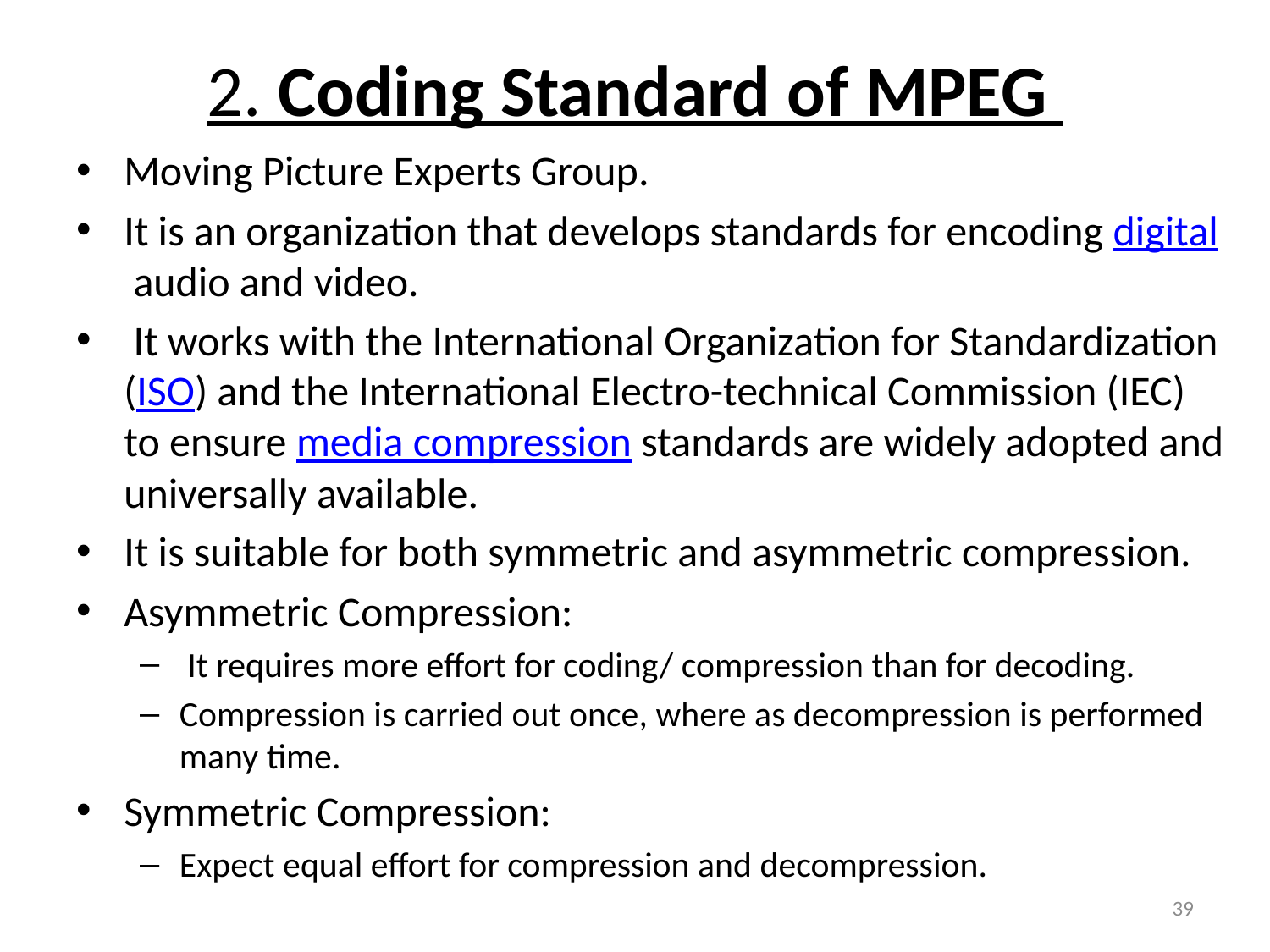

# 2. Coding Standard of MPEG
Moving Picture Experts Group.
It is an organization that develops standards for encoding digital audio and video.
 It works with the International Organization for Standardization (ISO) and the International Electro-technical Commission (IEC) to ensure media compression standards are widely adopted and universally available.
It is suitable for both symmetric and asymmetric compression.
Asymmetric Compression:
 It requires more effort for coding/ compression than for decoding.
Compression is carried out once, where as decompression is performed many time.
Symmetric Compression:
Expect equal effort for compression and decompression.

39